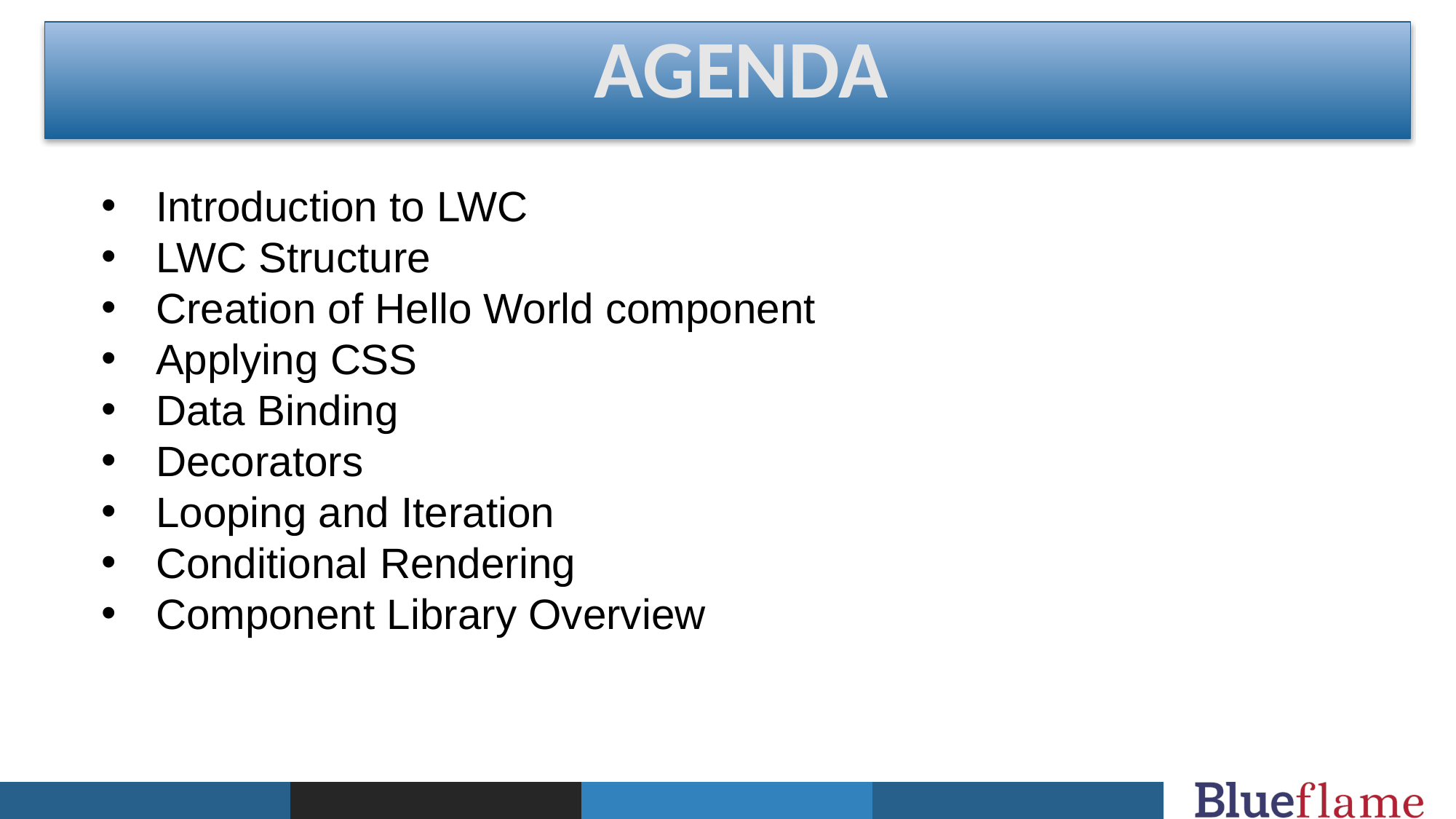

AGENDA
Introduction to LWC
LWC Structure
Creation of Hello World component
Applying CSS
Data Binding
Decorators
Looping and Iteration
Conditional Rendering
Component Library Overview